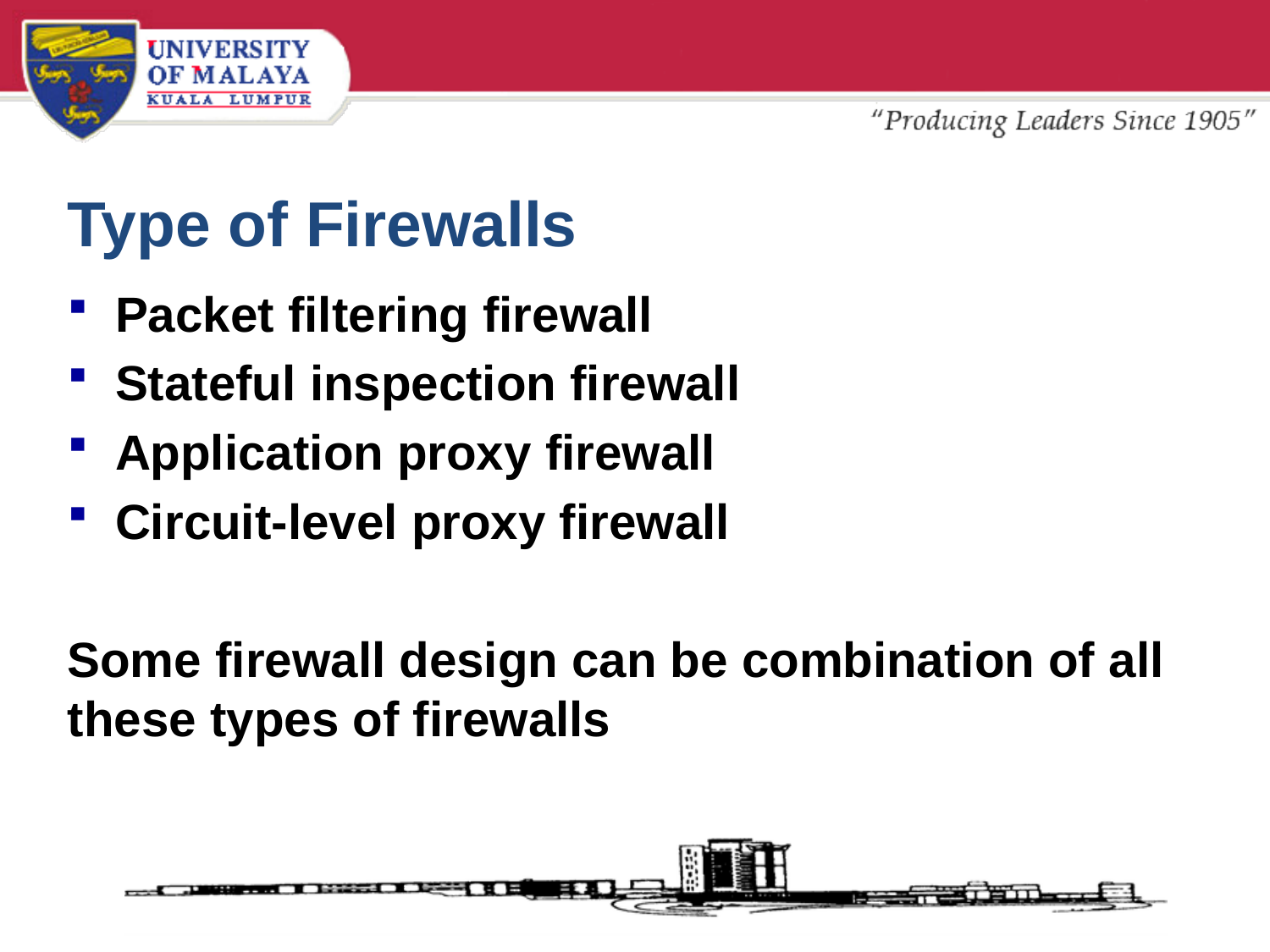

# Type of Firewalls
Packet filtering firewall
Stateful inspection firewall
Application proxy firewall
Circuit-level proxy firewall

Some firewall design can be combination of all these types of firewalls